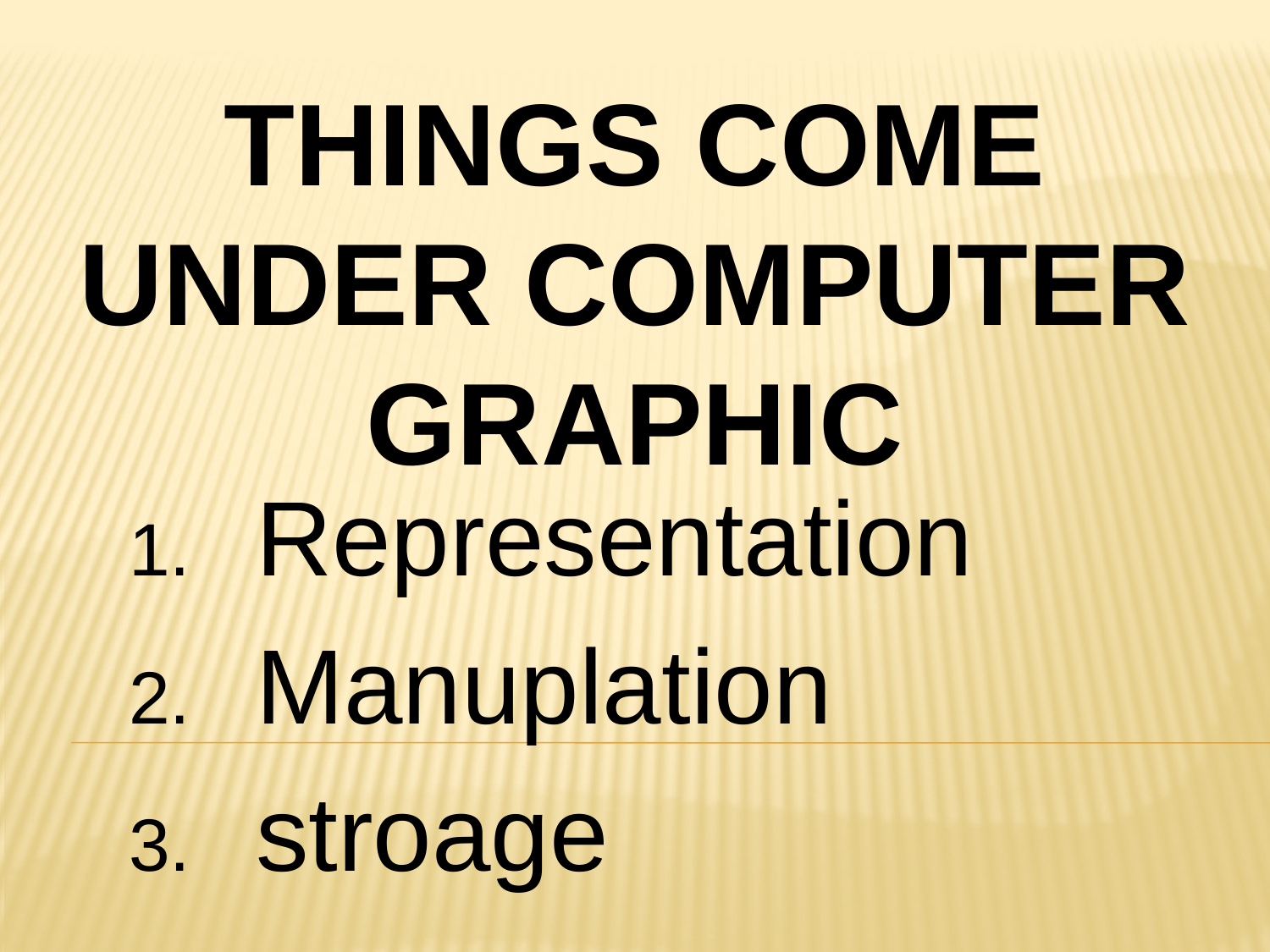

# Things come under computer graphic
Representation
Manuplation
stroage